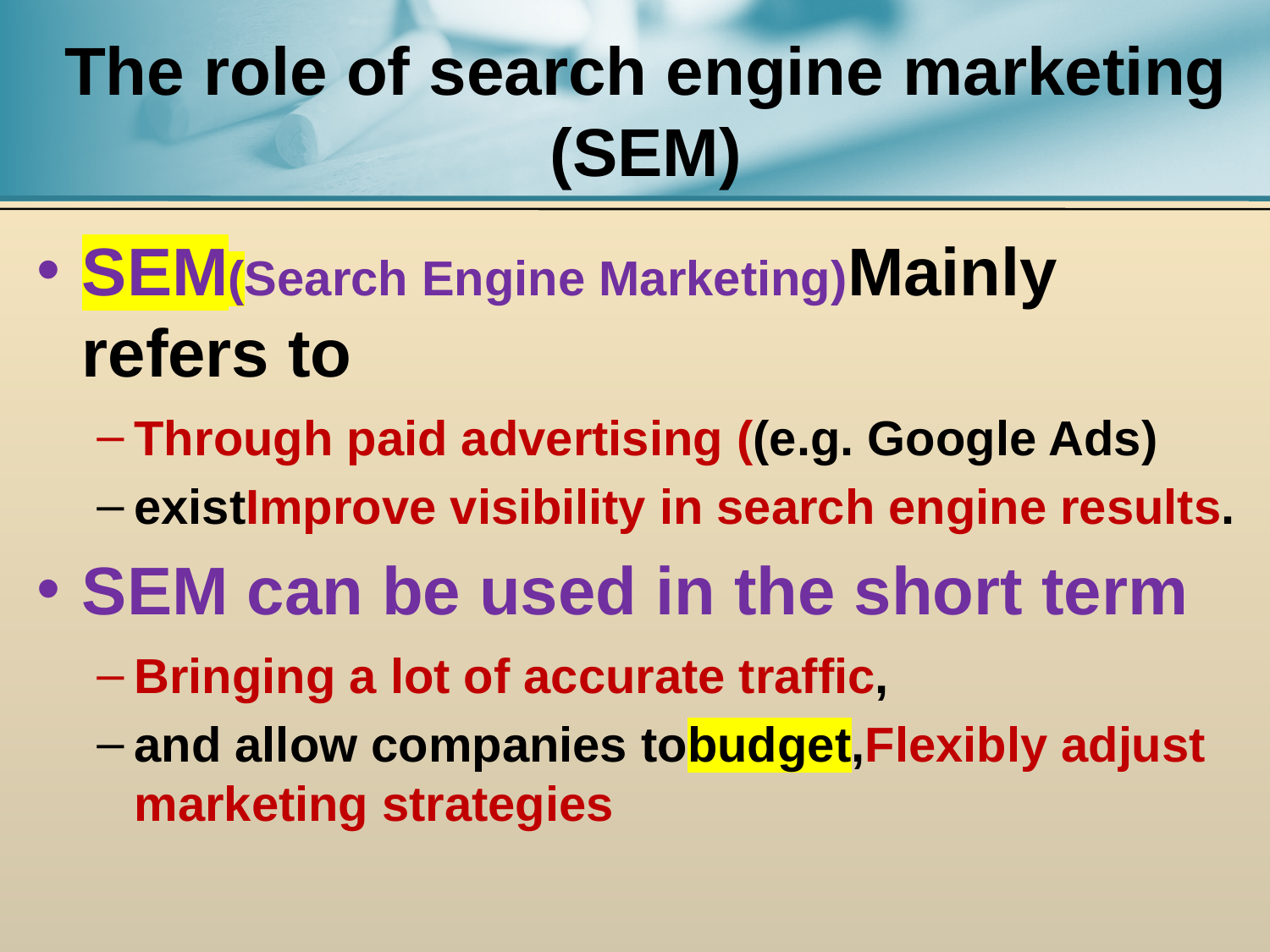

# The role of search engine marketing (SEM)
SEM(Search Engine Marketing)Mainly refers to
Through paid advertising ((e.g. Google Ads)
existImprove visibility in search engine results.
SEM can be used in the short term
Bringing a lot of accurate traffic,
and allow companies tobudget,Flexibly adjust marketing strategies